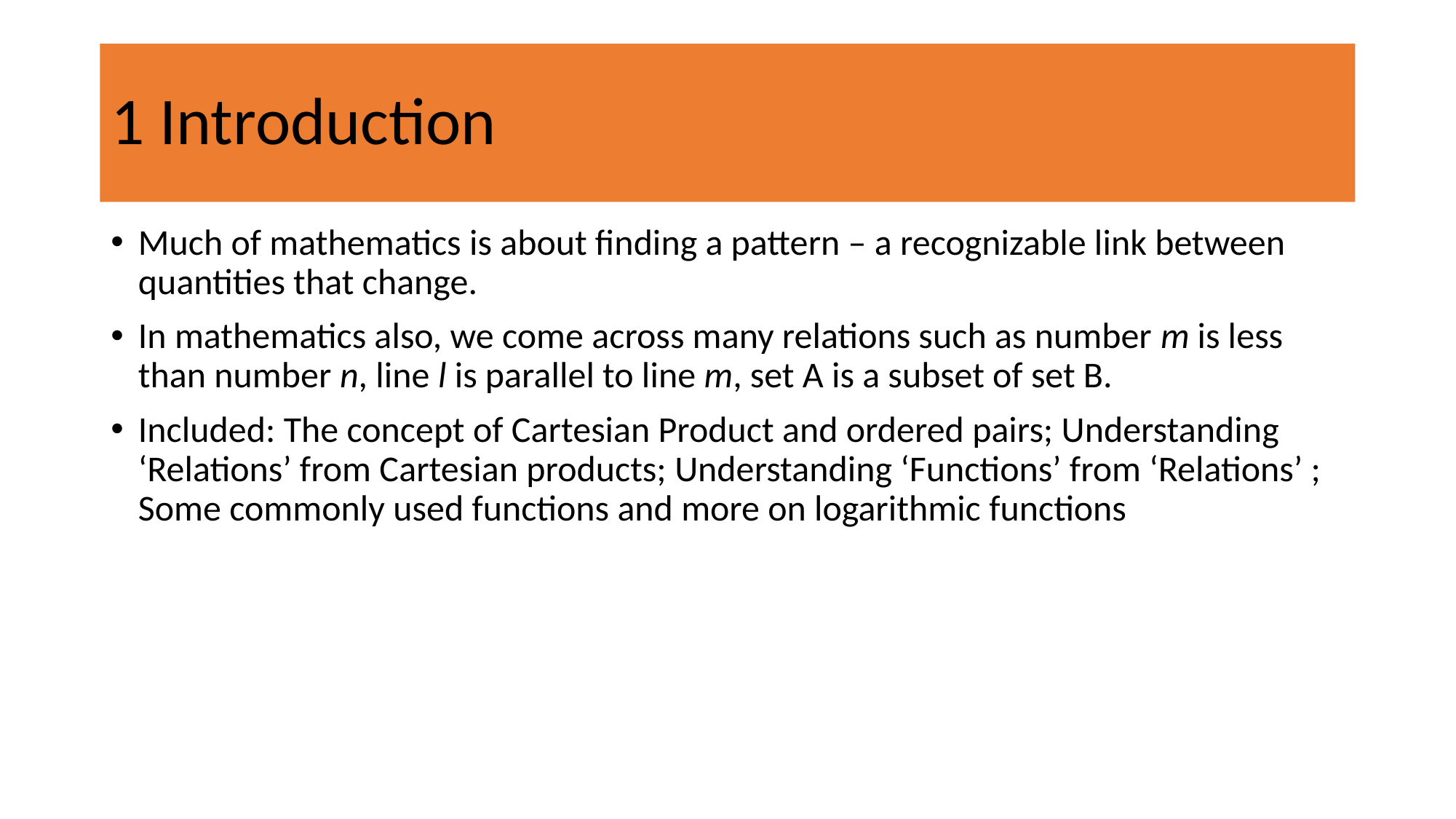

# 1 Introduction
Much of mathematics is about finding a pattern – a recognizable link between quantities that change.
In mathematics also, we come across many relations such as number m is less than number n, line l is parallel to line m, set A is a subset of set B.
Included: The concept of Cartesian Product and ordered pairs; Understanding ‘Relations’ from Cartesian products; Understanding ‘Functions’ from ‘Relations’ ; Some commonly used functions and more on logarithmic functions